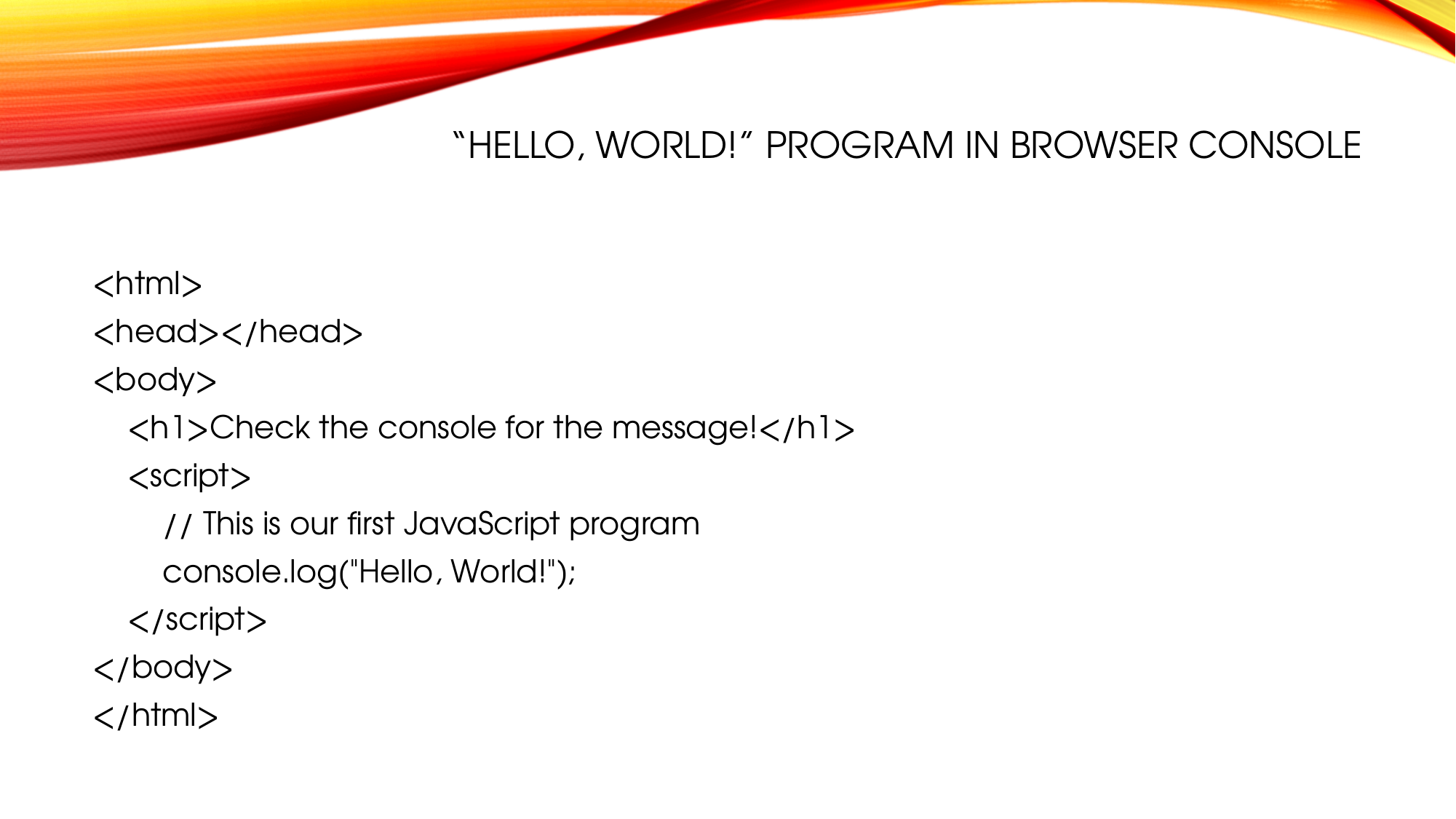

# “Hello, World!” Program in Browser Console
<html>
<head></head>
<body>
    <h1>Check the console for the message!</h1>
    <script>
        // This is our first JavaScript program
        console.log("Hello, World!");
    </script>
</body>
</html>